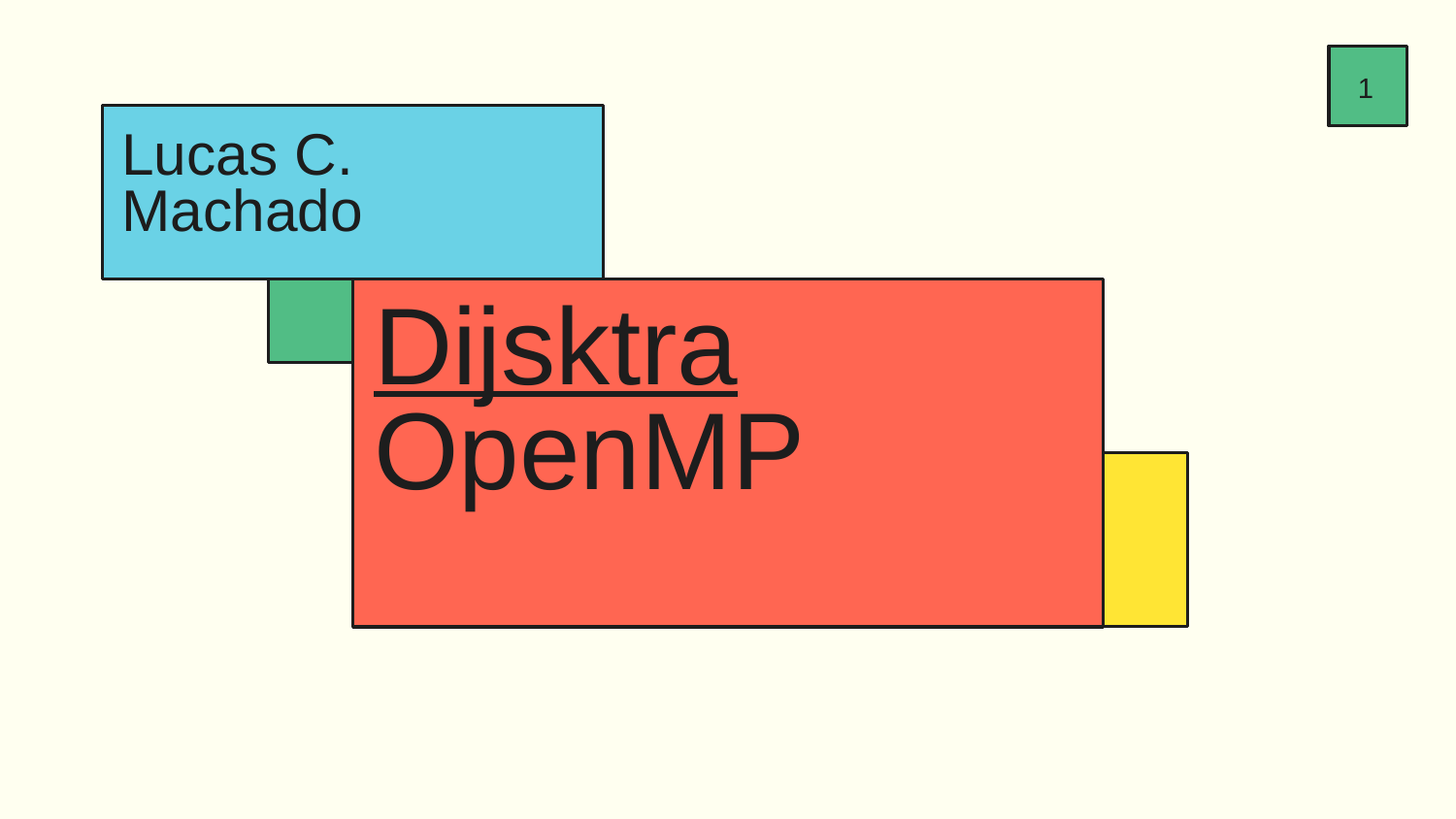

1
# Lucas C. Machado

Dijsktra
OpenMP